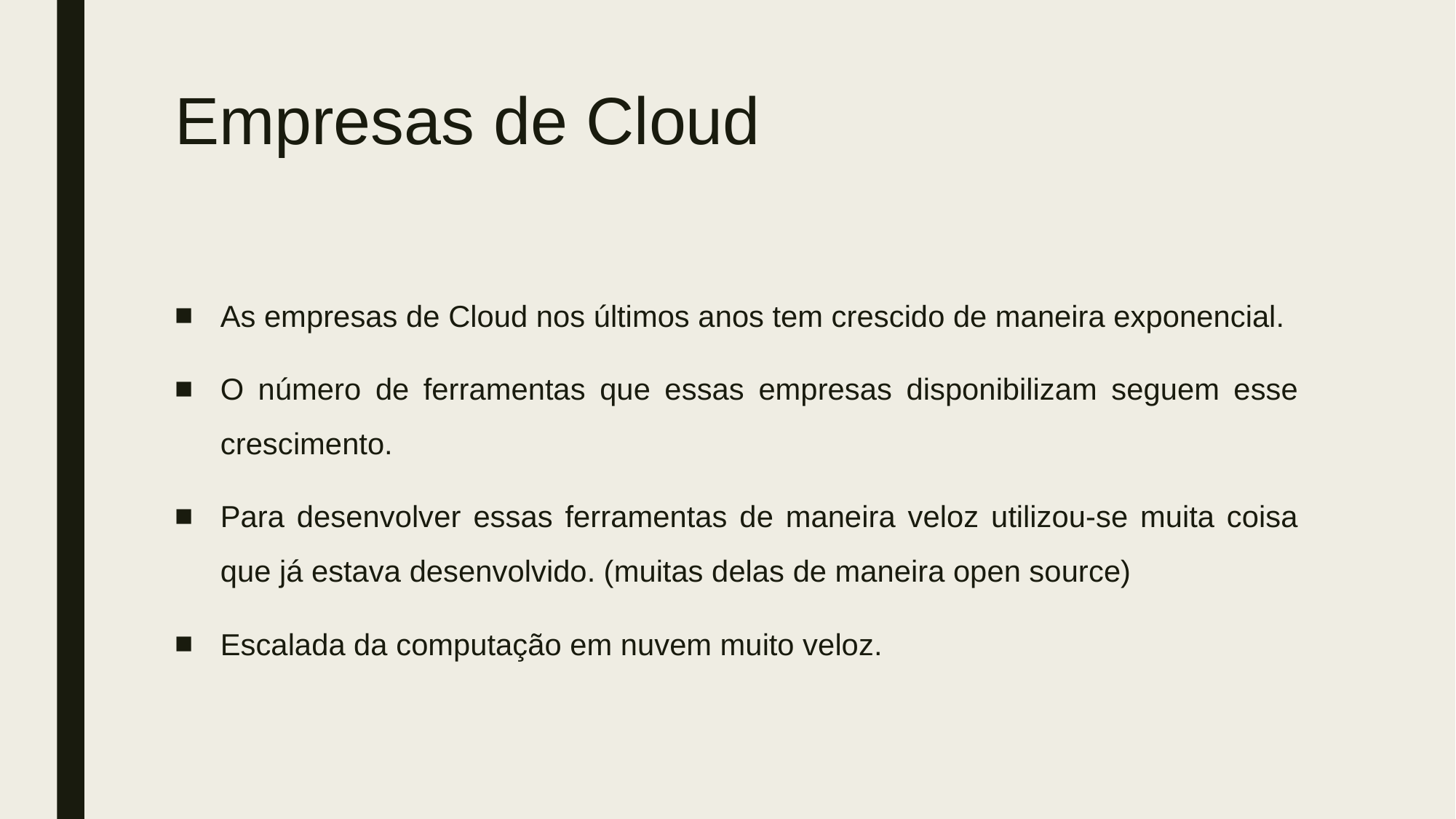

# Empresas de Cloud
As empresas de Cloud nos últimos anos tem crescido de maneira exponencial.
O número de ferramentas que essas empresas disponibilizam seguem esse crescimento.
Para desenvolver essas ferramentas de maneira veloz utilizou-se muita coisa que já estava desenvolvido. (muitas delas de maneira open source)
Escalada da computação em nuvem muito veloz.